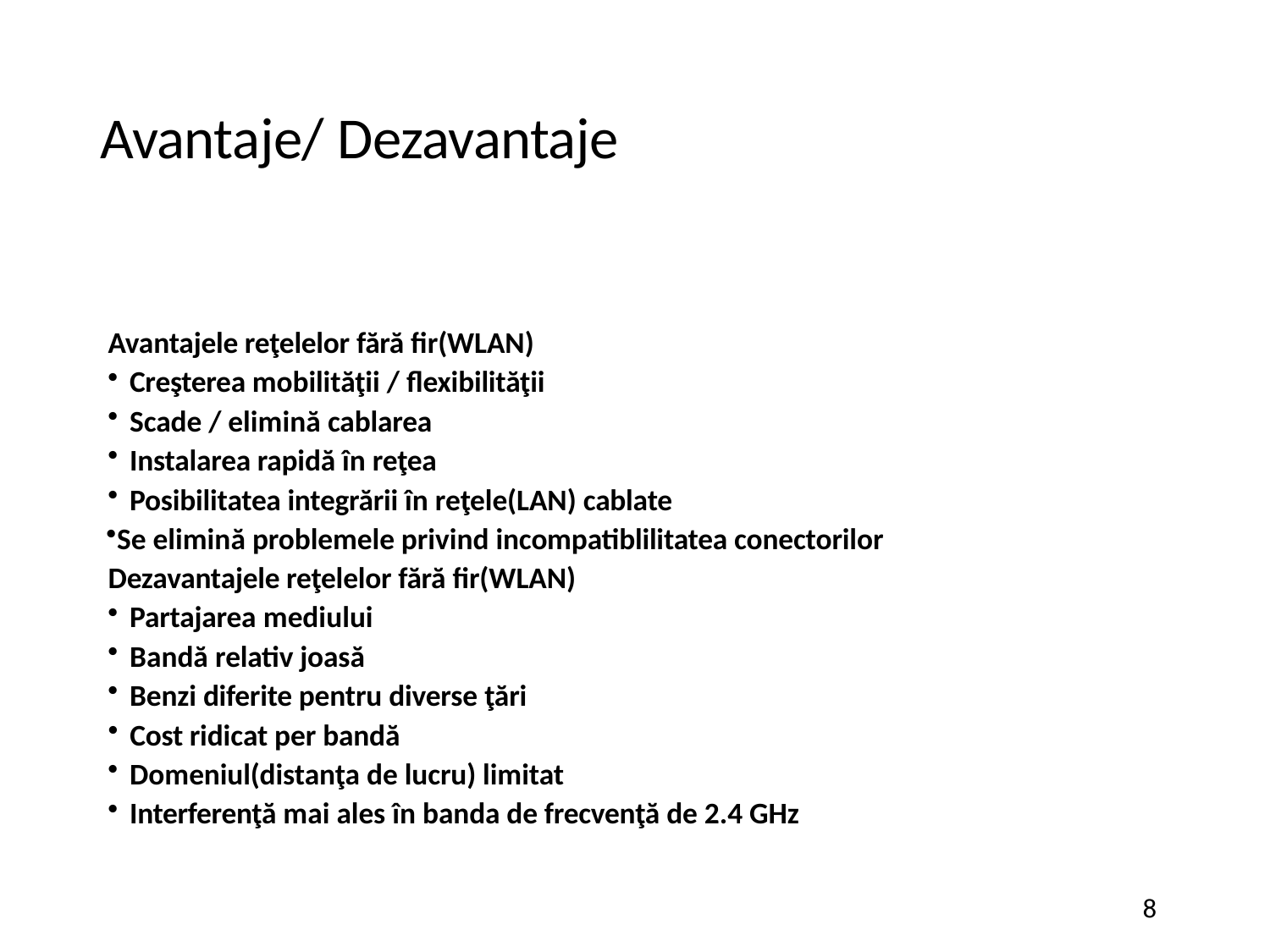

# Avantaje/ Dezavantaje
Avantajele reţelelor fără fir(WLAN)
Creşterea mobilităţii / flexibilităţii
Scade / elimină cablarea
Instalarea rapidă în reţea
Posibilitatea integrării în reţele(LAN) cablate
Se elimină problemele privind incompatiblilitatea conectorilor  Dezavantajele reţelelor fără fir(WLAN)
Partajarea mediului
Bandă relativ joasă
Benzi diferite pentru diverse ţări
Cost ridicat per bandă
Domeniul(distanţa de lucru) limitat
Interferenţă mai ales în banda de frecvenţă de 2.4 GHz
8